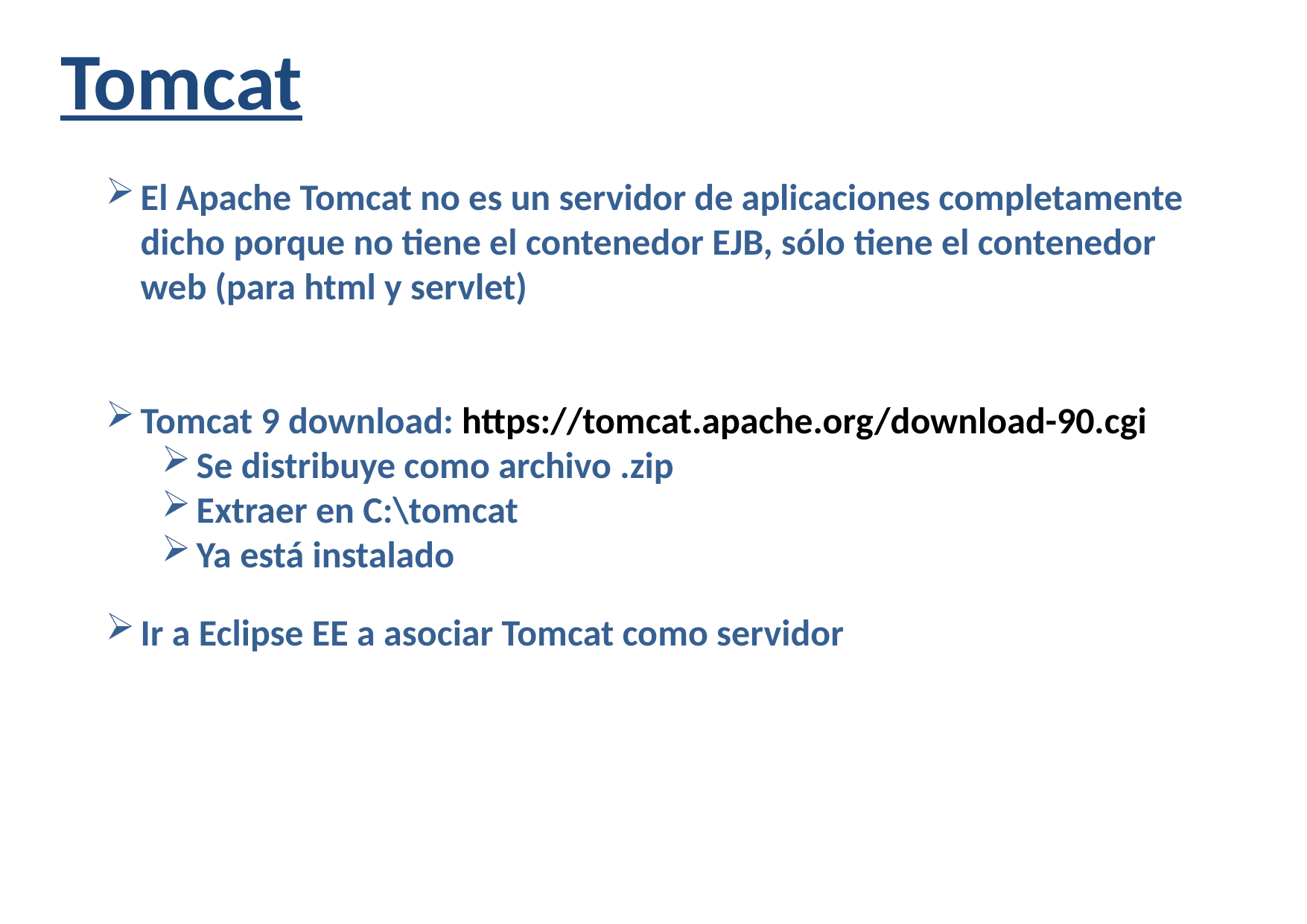

Tomcat
El Apache Tomcat no es un servidor de aplicaciones completamente dicho porque no tiene el contenedor EJB, sólo tiene el contenedor web (para html y servlet)

Tomcat 9 download: https://tomcat.apache.org/download-90.cgi
Se distribuye como archivo .zip
Extraer en C:\tomcat
Ya está instalado

Ir a Eclipse EE a asociar Tomcat como servidor